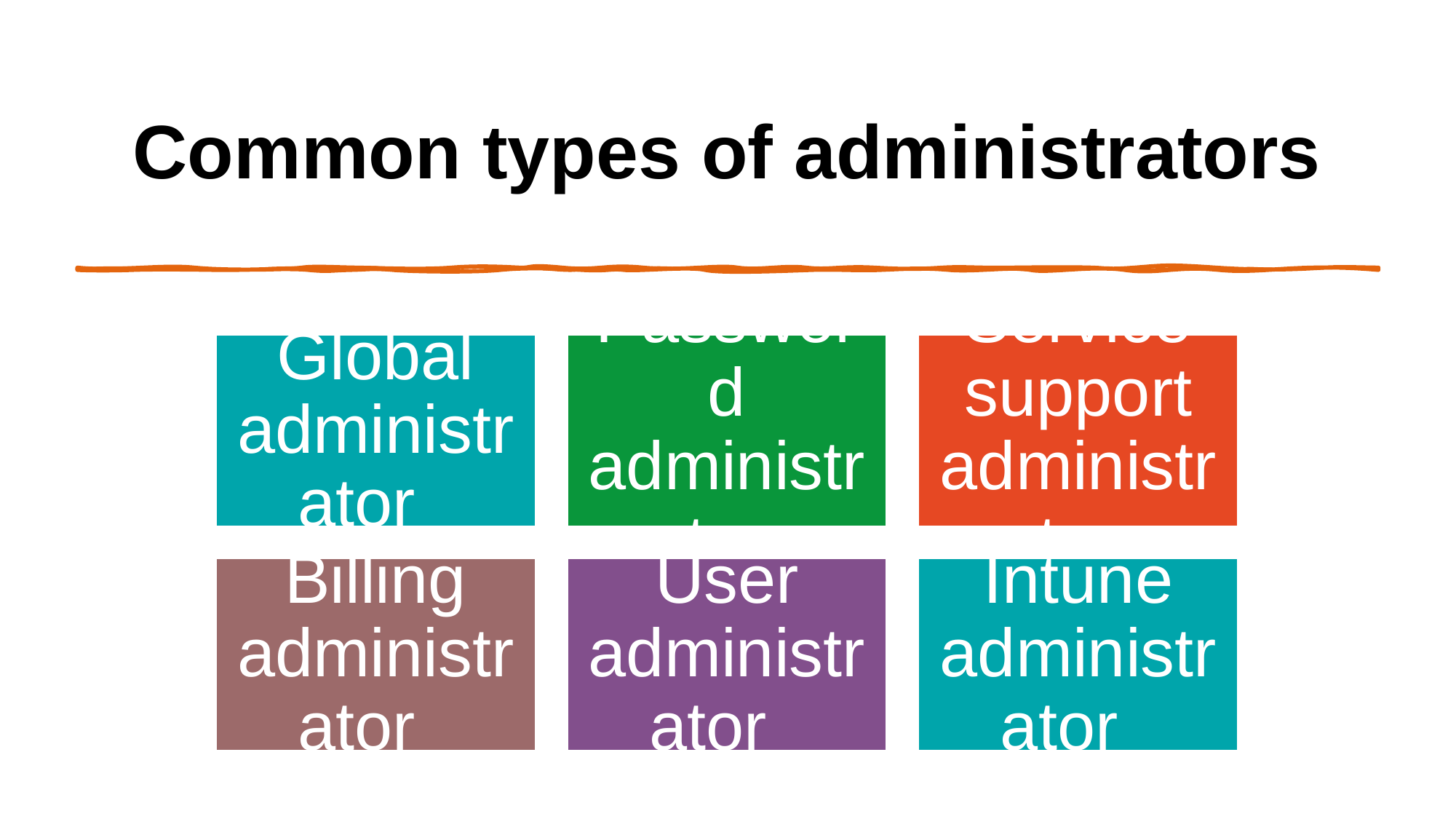

# Common types of administrators

Global administrator
Password administrator
Service support administrator
Billing administrator
User administrator
Intune administrator